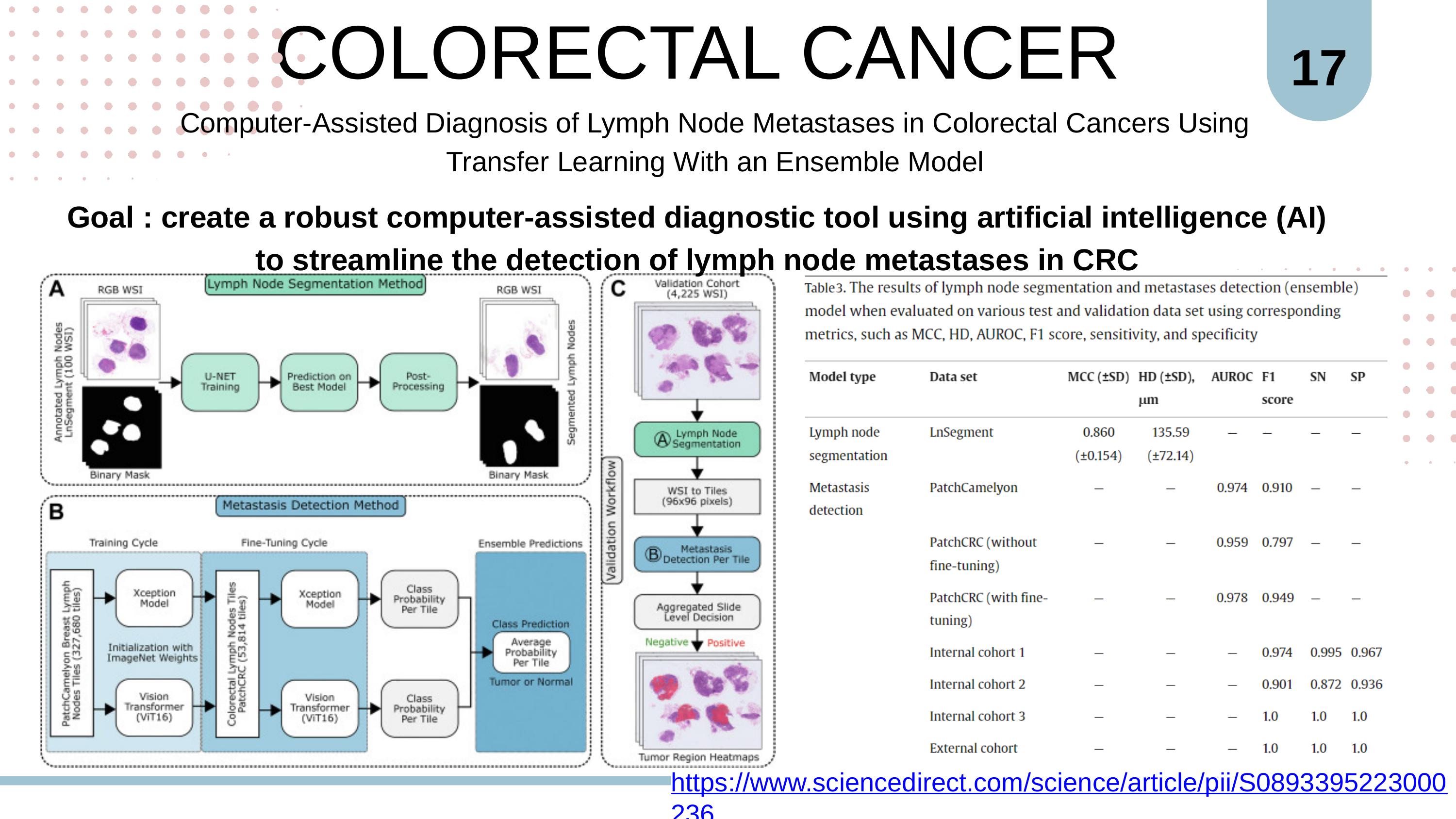

17

COLORECTAL CANCER
Computer-Assisted Diagnosis of Lymph Node Metastases in Colorectal Cancers Using Transfer Learning With an Ensemble Model
Goal : create a robust computer-assisted diagnostic tool using artificial intelligence (AI) to streamline the detection of lymph node metastases in CRC

https://www.sciencedirect.com/science/article/pii/S0893395223000236